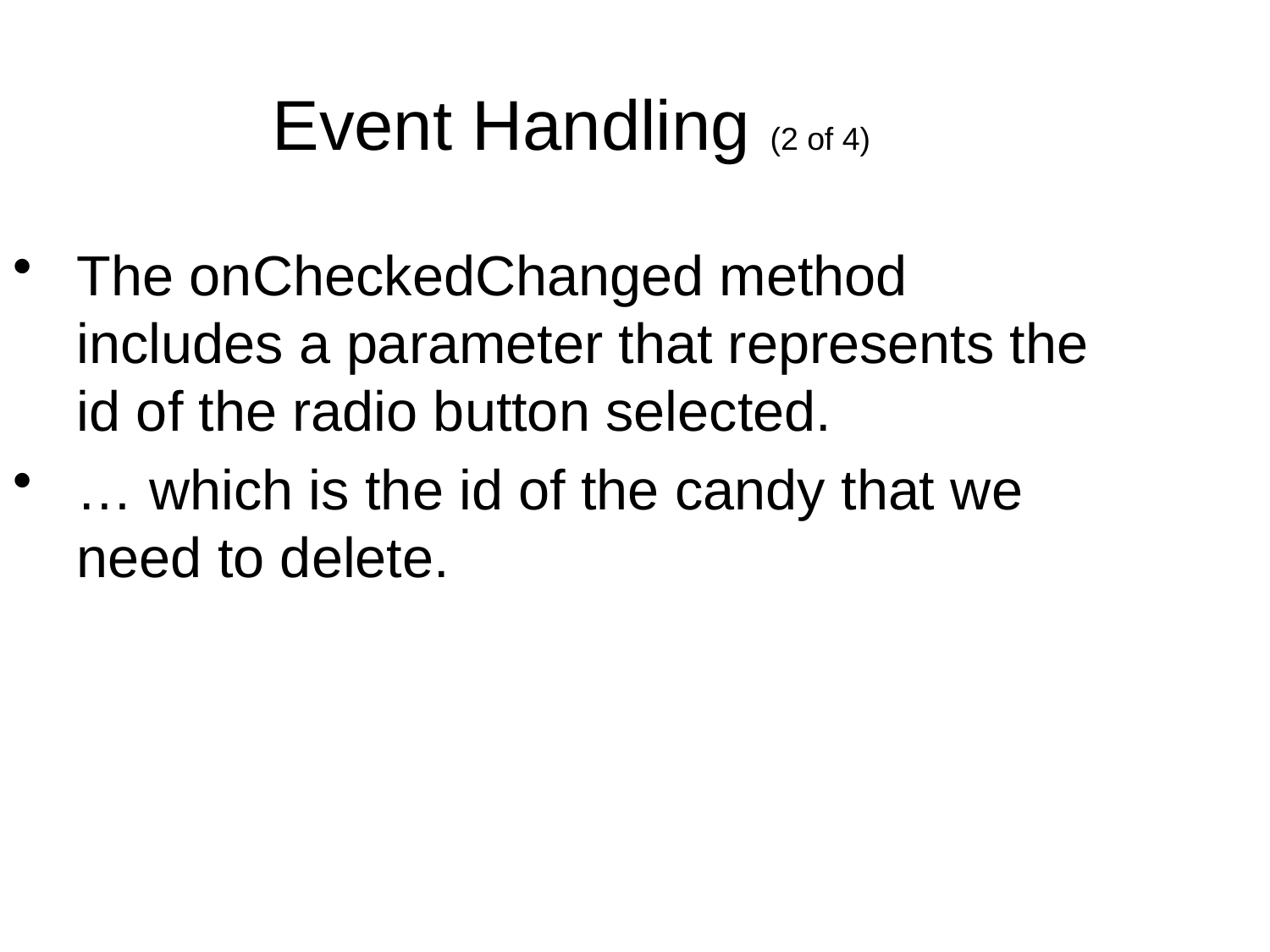

Event Handling (2 of 4)
The onCheckedChanged method includes a parameter that represents the id of the radio button selected.
… which is the id of the candy that we need to delete.